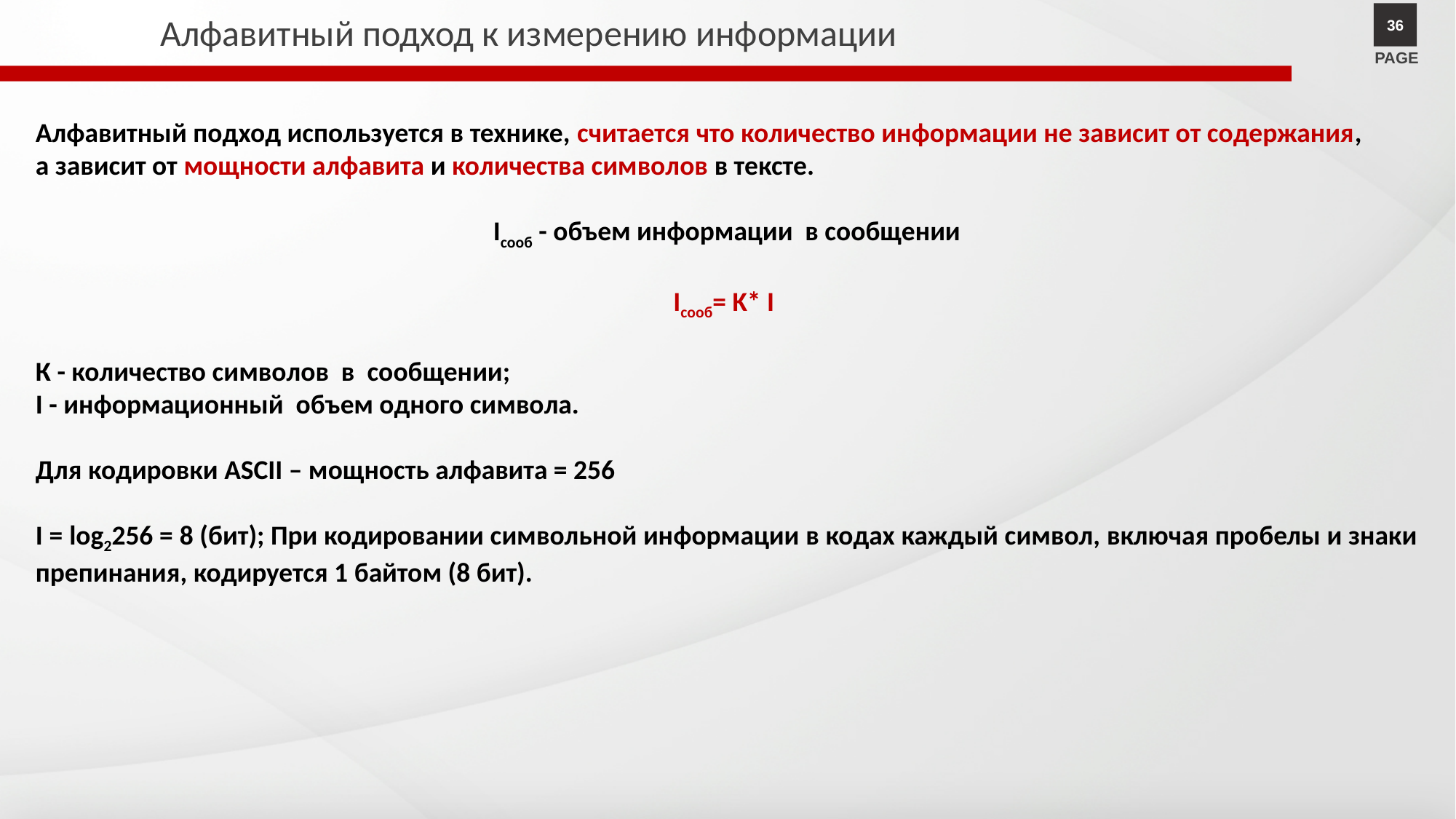

# Алфавитный подход к измерению информации
36
PAGE

Алфавитный подход используется в технике, считается что количество информации не зависит от содержания,          а зависит от мощности алфавита и количества символов в тексте.

Iсооб - объем информации  в сообщении

Iсооб= K* I

К - количество символов  в  сообщении;
I - информационный  объем одного символа.

Для кодировки ASCII – мощность алфавита = 256

I = log2256 = 8 (бит); При кодировании символьной информации в кодах каждый символ, включая пробелы и знаки препинания, кодируется 1 байтом (8 бит).